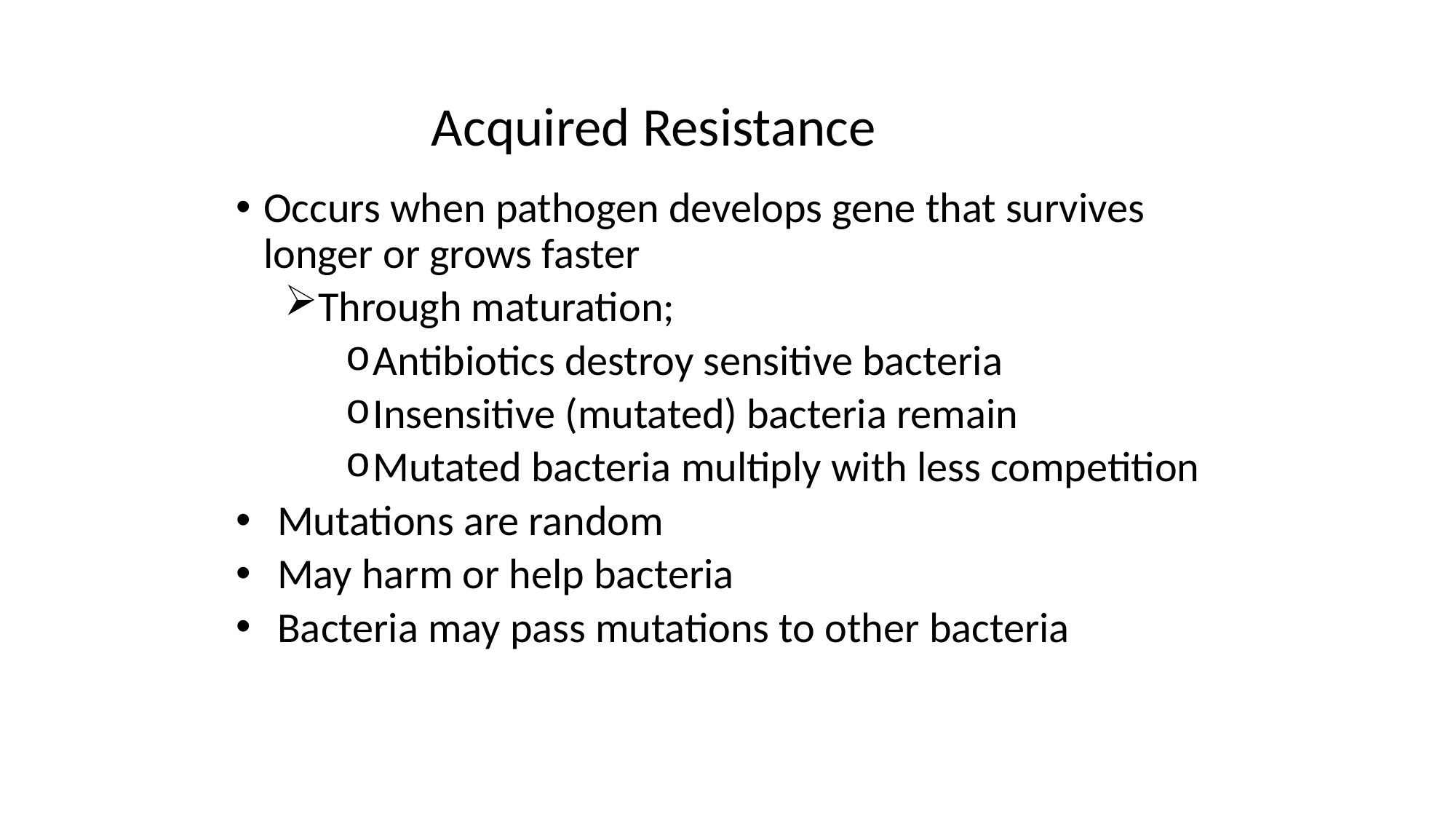

28
# Acquired Resistance
Occurs when pathogen develops gene that survives longer or grows faster
Through maturation;
Antibiotics destroy sensitive bacteria
Insensitive (mutated) bacteria remain
Mutated bacteria multiply with less competition
Mutations are random
May harm or help bacteria
Bacteria may pass mutations to other bacteria